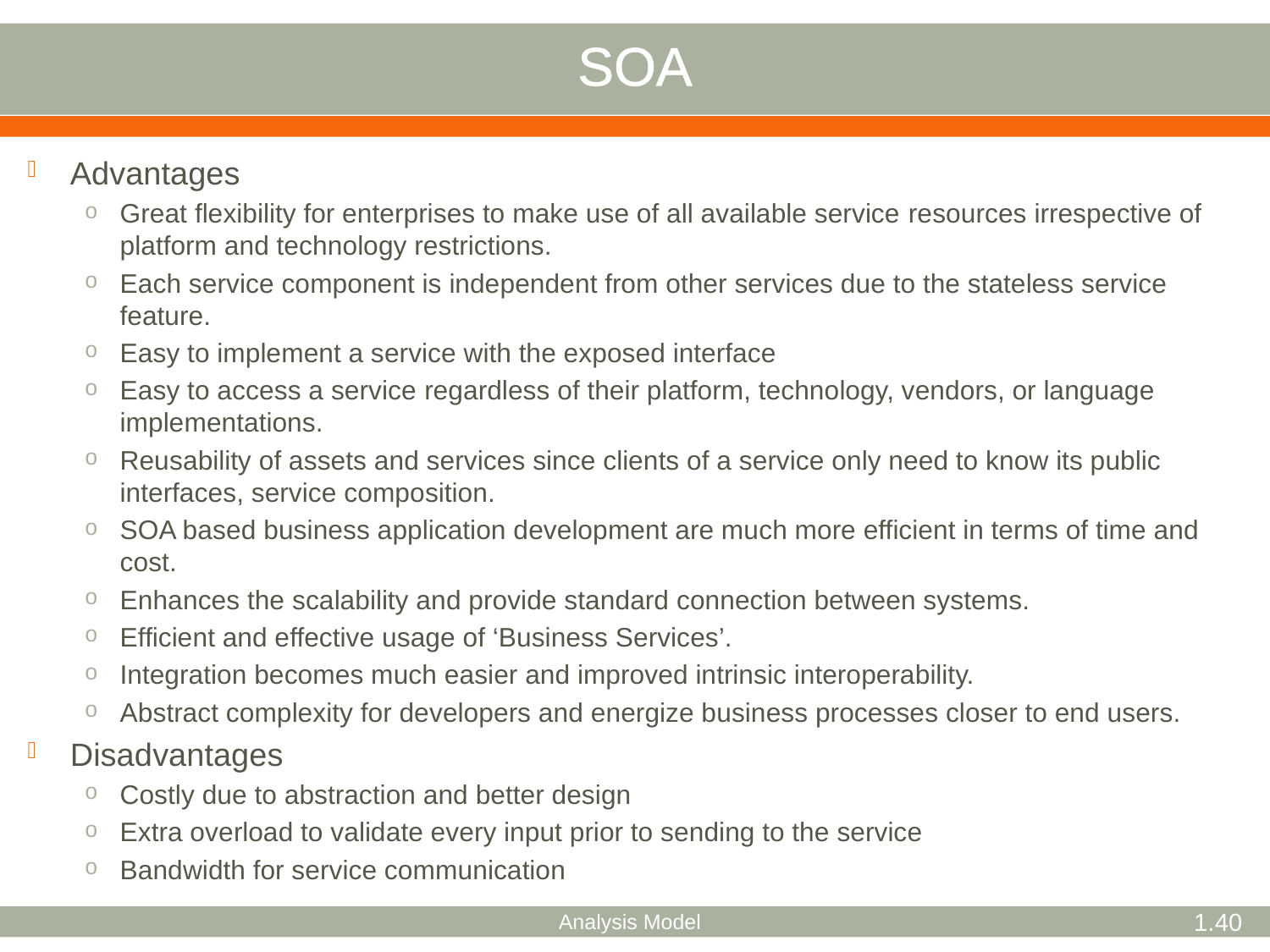

# SOA
Advantages
Great flexibility for enterprises to make use of all available service resources irrespective of platform and technology restrictions.
Each service component is independent from other services due to the stateless service feature.
Easy to implement a service with the exposed interface
Easy to access a service regardless of their platform, technology, vendors, or language implementations.
Reusability of assets and services since clients of a service only need to know its public interfaces, service composition.
SOA based business application development are much more efficient in terms of time and cost.
Enhances the scalability and provide standard connection between systems.
Efficient and effective usage of ‘Business Services’.
Integration becomes much easier and improved intrinsic interoperability.
Abstract complexity for developers and energize business processes closer to end users.
Disadvantages
Costly due to abstraction and better design
Extra overload to validate every input prior to sending to the service
Bandwidth for service communication
Analysis Model
1.40